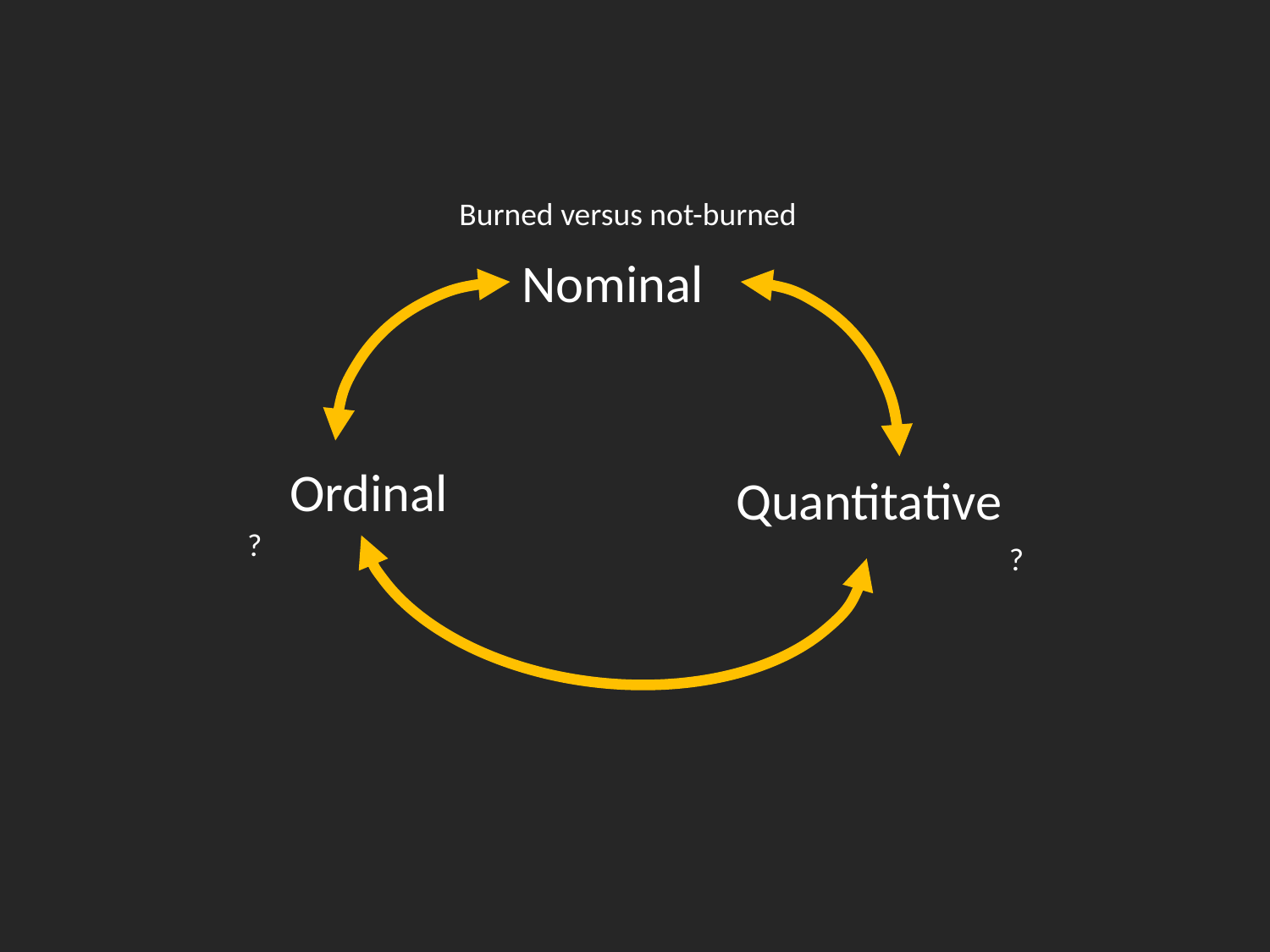

Burned versus not-burned
Nominal

Ordinal
Quantitative
?
?